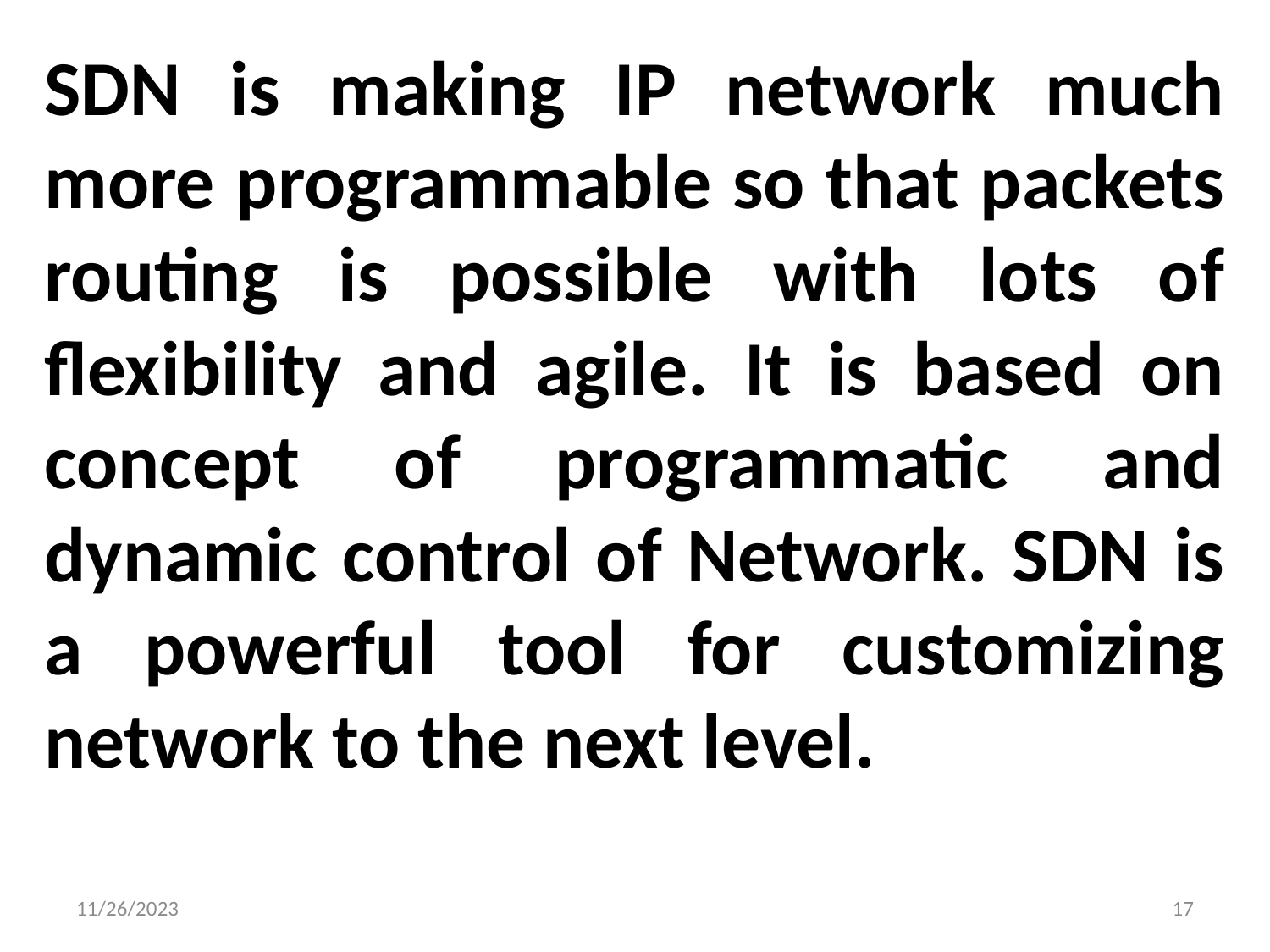

SDN is making IP network much more programmable so that packets routing is possible with lots of flexibility and agile. It is based on concept of programmatic and dynamic control of Network. SDN is a powerful tool for customizing network to the next level.

11/26/2023
17